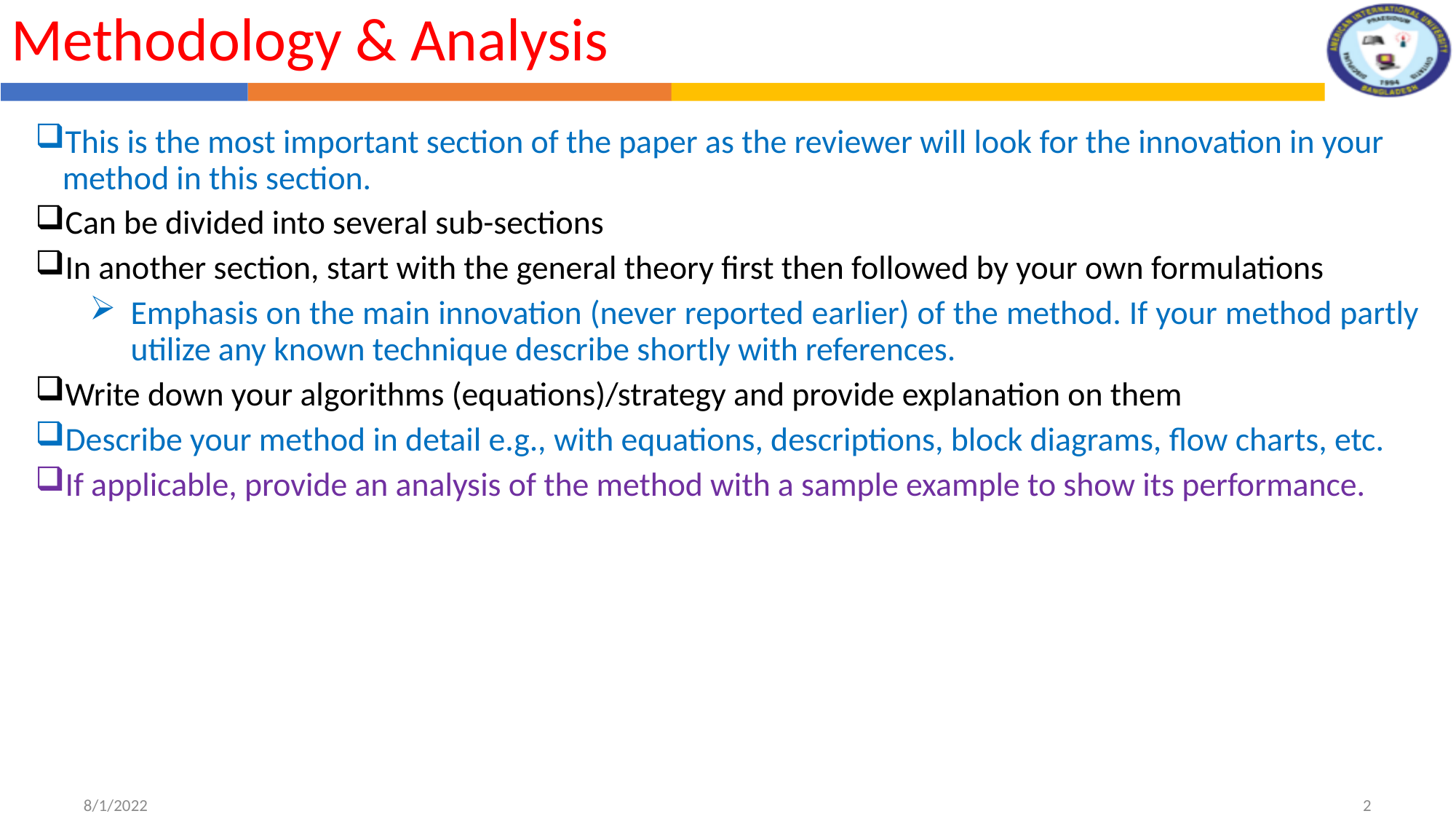

Methodology & Analysis
This is the most important section of the paper as the reviewer will look for the innovation in your method in this section.
Can be divided into several sub-sections
In another section, start with the general theory first then followed by your own formulations
Emphasis on the main innovation (never reported earlier) of the method. If your method partly utilize any known technique describe shortly with references.
Write down your algorithms (equations)/strategy and provide explanation on them
Describe your method in detail e.g., with equations, descriptions, block diagrams, flow charts, etc.
If applicable, provide an analysis of the method with a sample example to show its performance.

8/1/2022
2